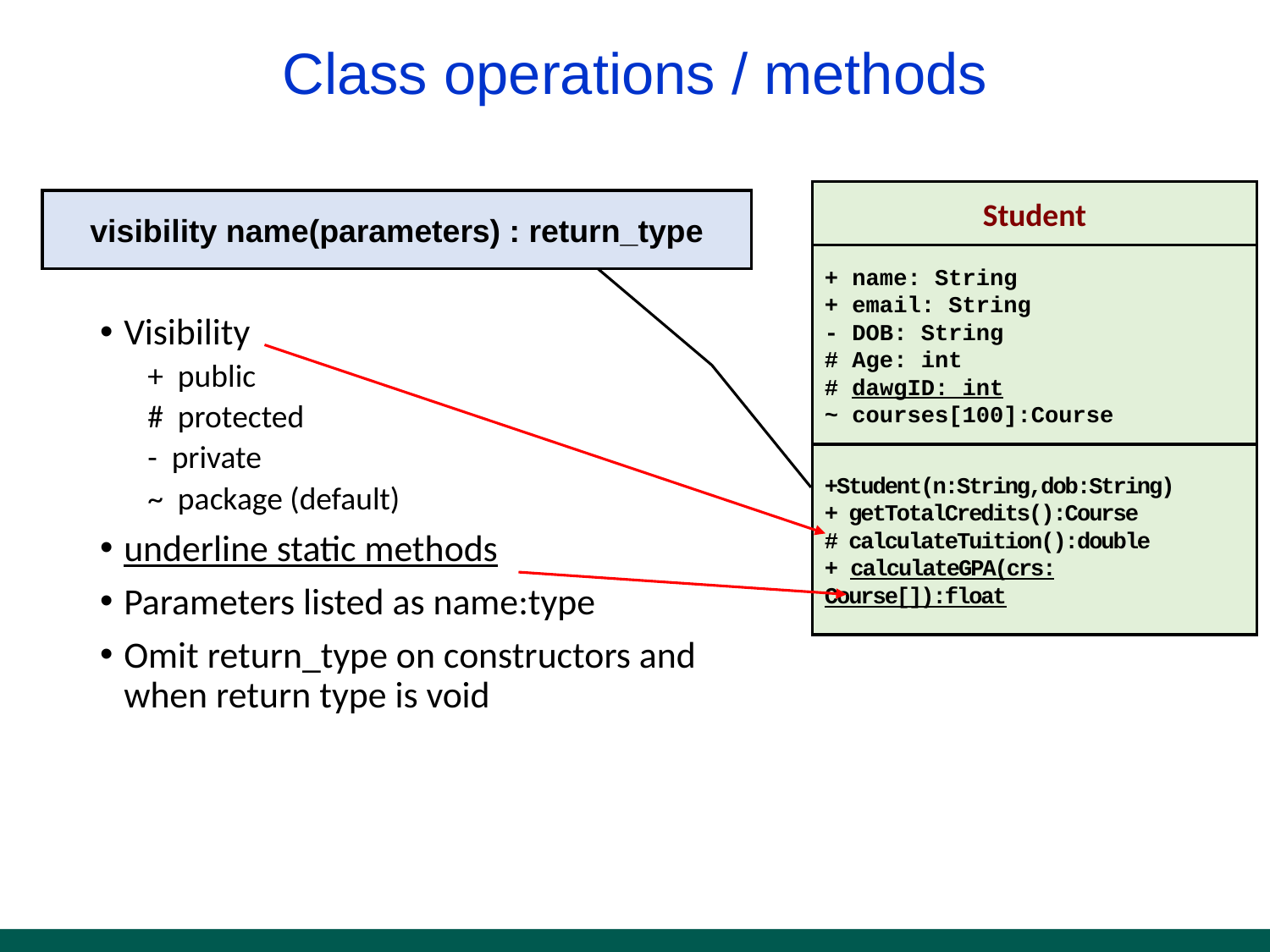

# Class operations / methods
Student
+ name: String
+ email: String
- DOB: String
# Age: int
# dawgID: int
~ courses[100]:Course
+Student(n:String,dob:String)
+ getTotalCredits():Course
# calculateTuition():double
+ calculateGPA(crs: Course[]):float
visibility name(parameters) : return_type
Visibility
+  public
#  protected
-  private
~  package (default)
underline static methods
Parameters listed as name:type
Omit return_type on constructors and when return type is void